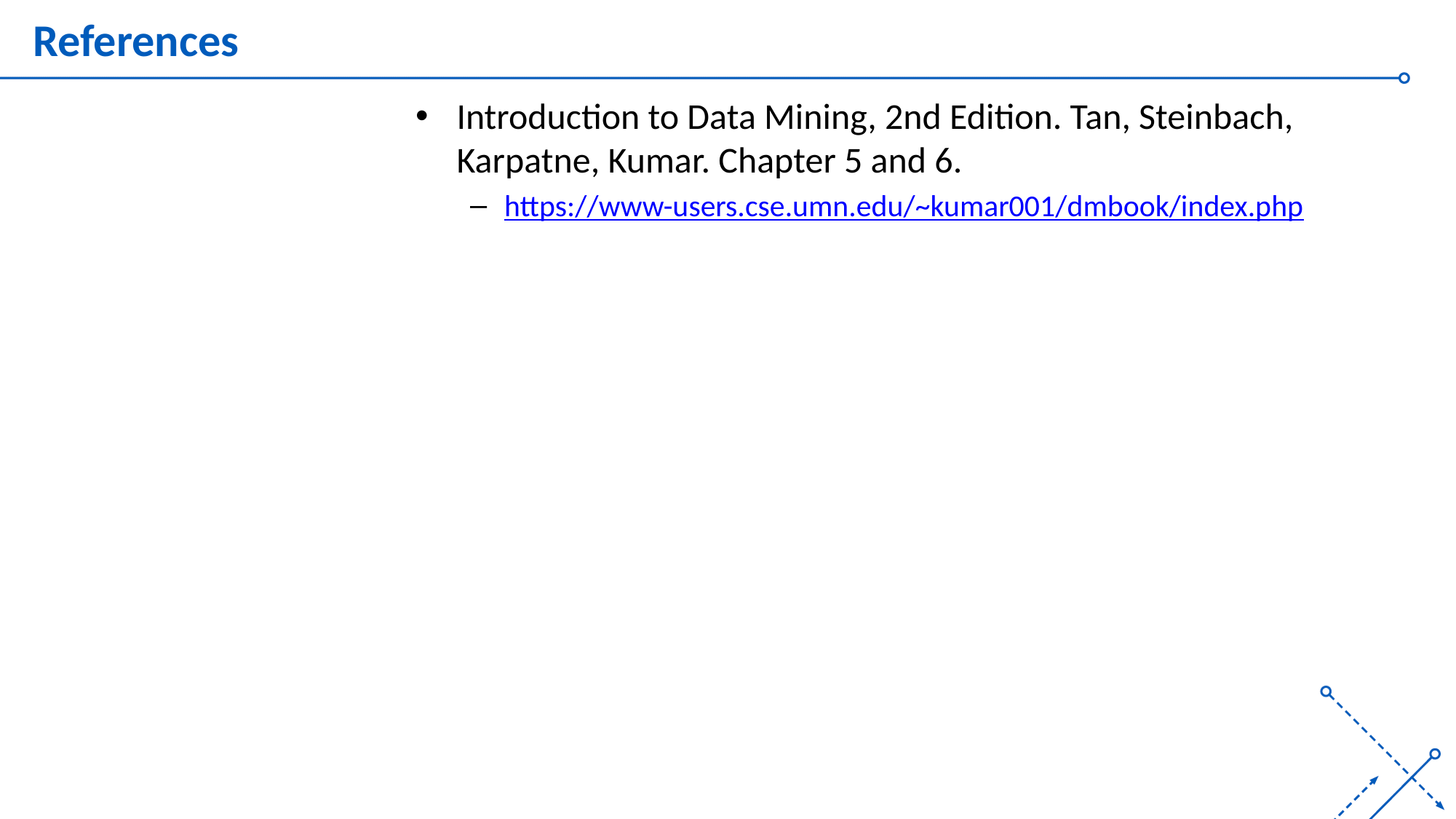

# References
Introduction to Data Mining, 2nd Edition. Tan, Steinbach, Karpatne, Kumar. Chapter 5 and 6.
https://www-users.cse.umn.edu/~kumar001/dmbook/index.php